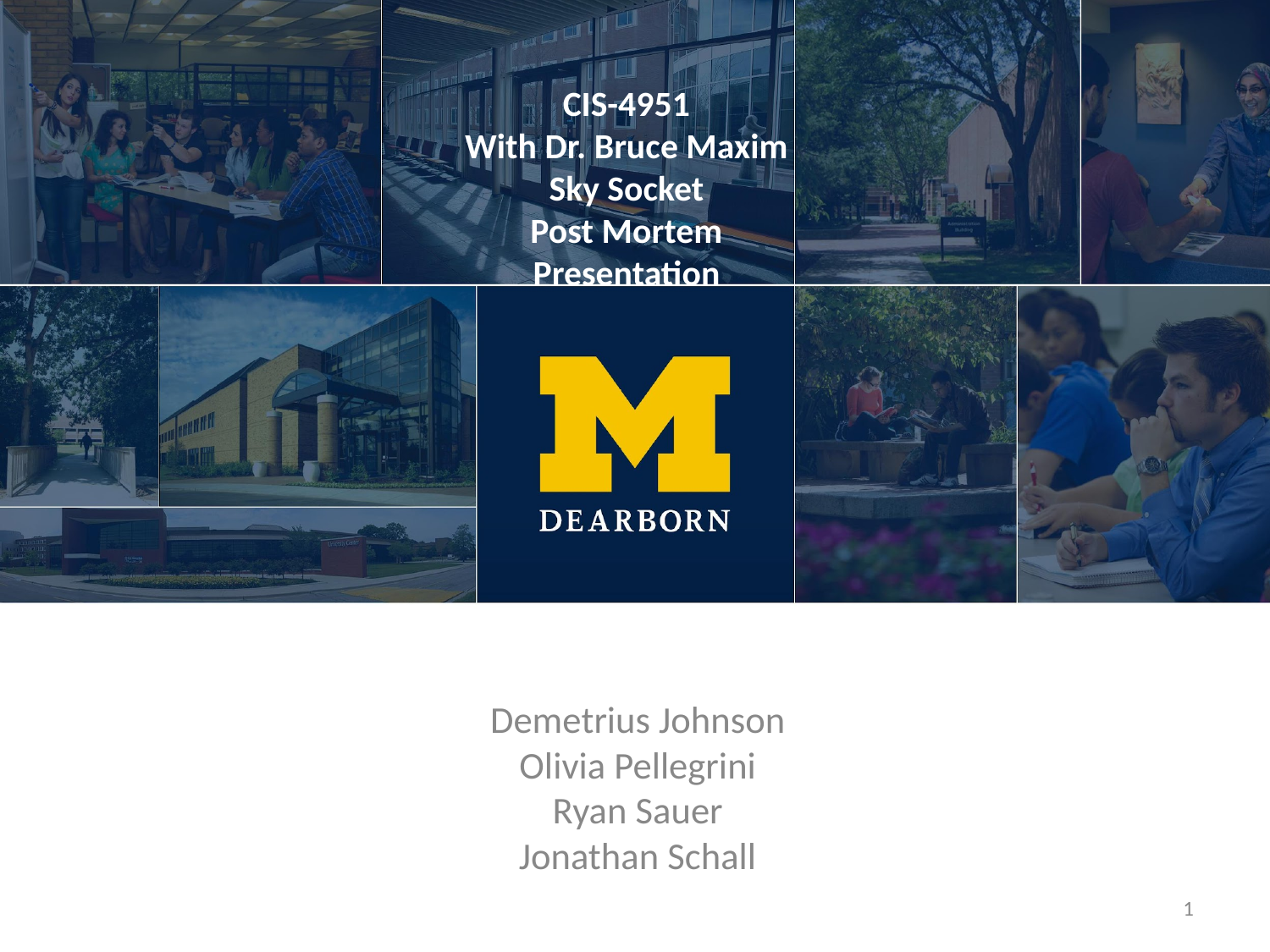

CIS-4951
With Dr. Bruce Maxim
Sky Socket
Post Mortem
Presentation
Demetrius Johnson
Olivia Pellegrini
Ryan Sauer
Jonathan Schall
1